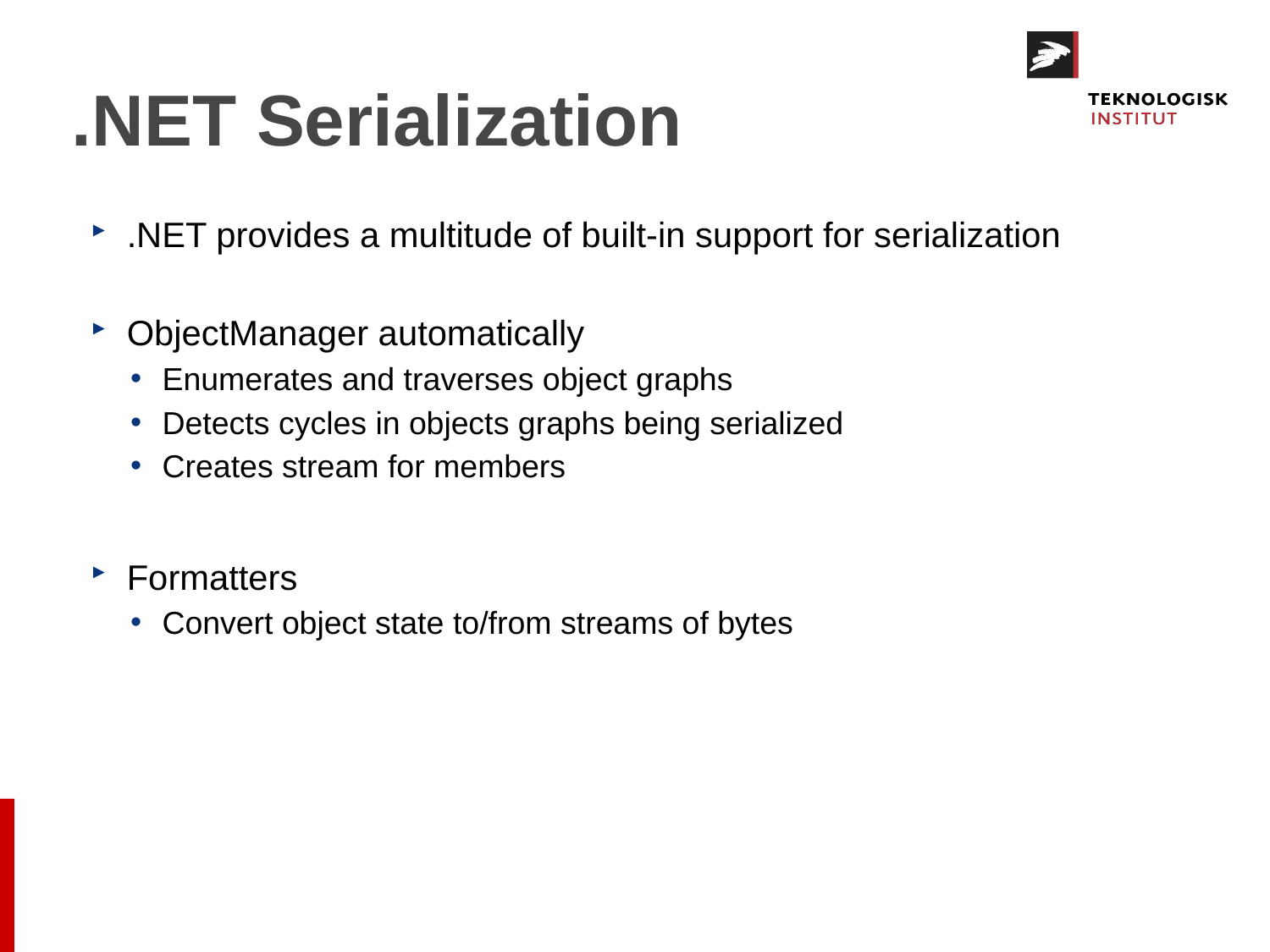

# .NET Serialization
.NET provides a multitude of built-in support for serialization

ObjectManager automatically
Enumerates and traverses object graphs
Detects cycles in objects graphs being serialized
Creates stream for members

Formatters
Convert object state to/from streams of bytes